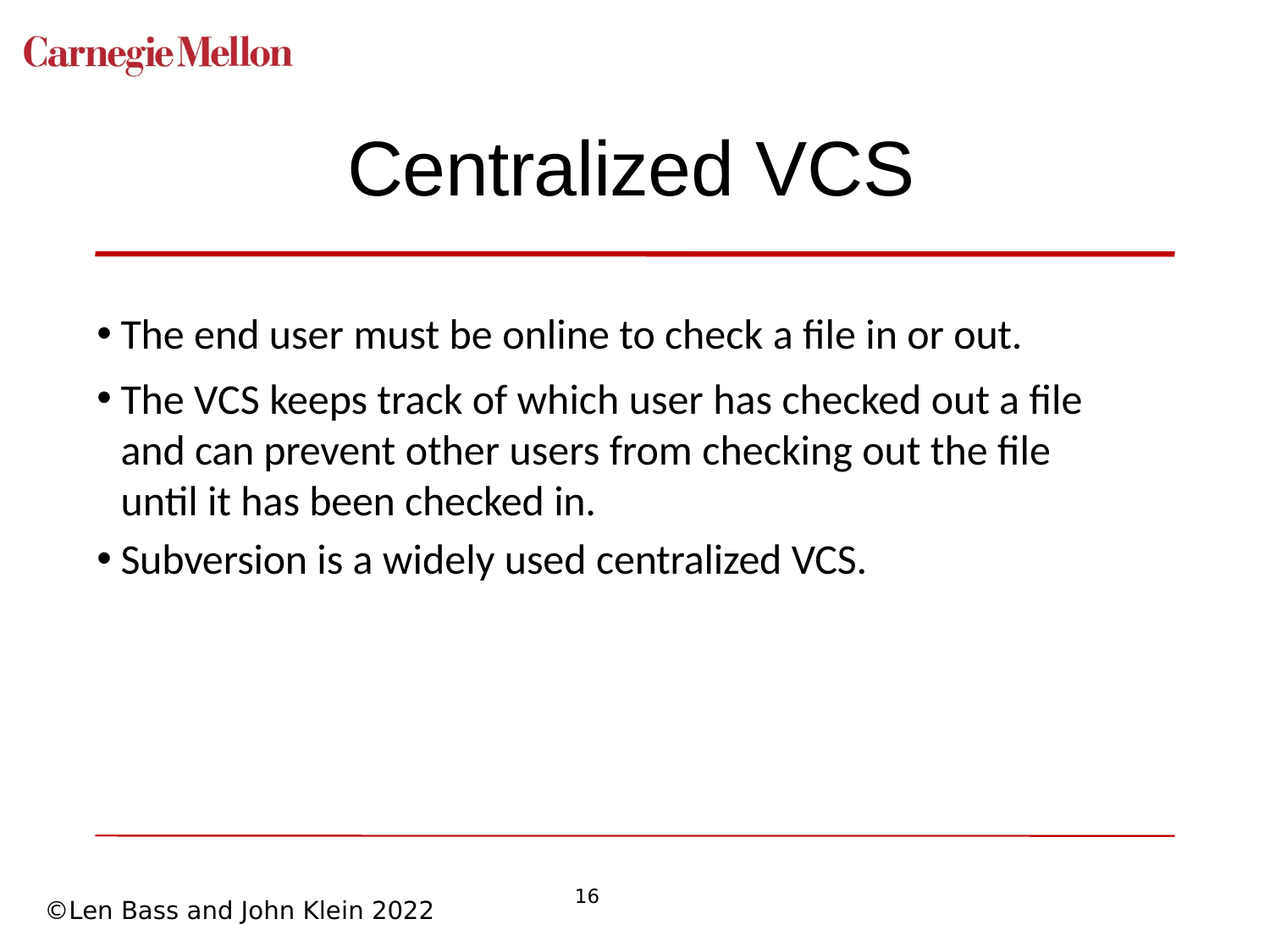

# Centralized VCS
The end user must be online to check a file in or out.
The VCS keeps track of which user has checked out a file and can prevent other users from checking out the file until it has been checked in.
Subversion is a widely used centralized VCS.
16